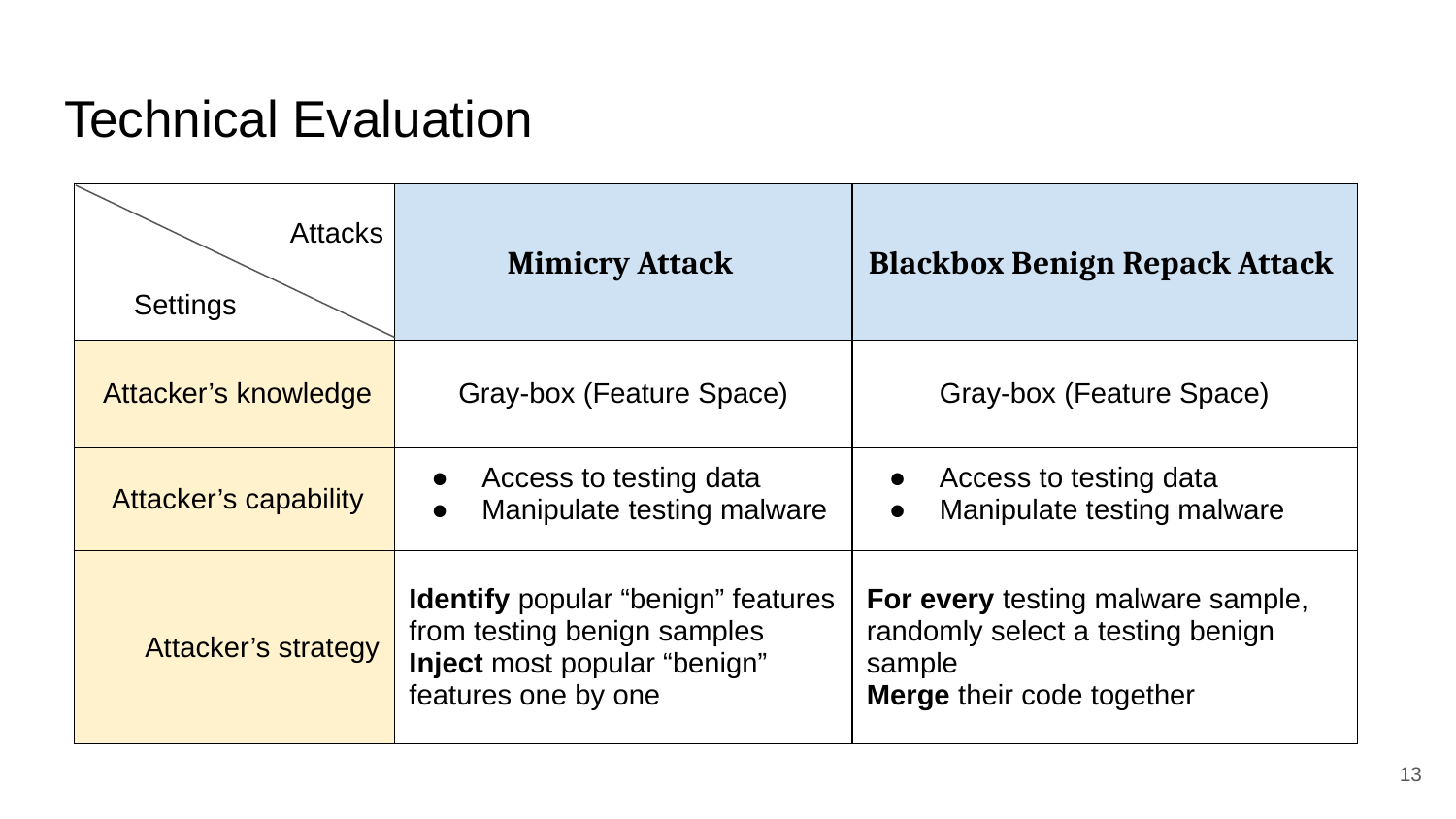

# Technical Evaluation
|  | Mimicry Attack | Blackbox Benign Repack Attack |
| --- | --- | --- |
| Attacker’s knowledge | Gray-box (Feature Space) | Gray-box (Feature Space) |
| Attacker’s capability | Access to testing data Manipulate testing malware | Access to testing data Manipulate testing malware |
| Attacker’s strategy | Identify popular “benign” features from testing benign samples Inject most popular “benign” features one by one | For every testing malware sample, randomly select a testing benign sample Merge their code together |
Attacks
Settings
13